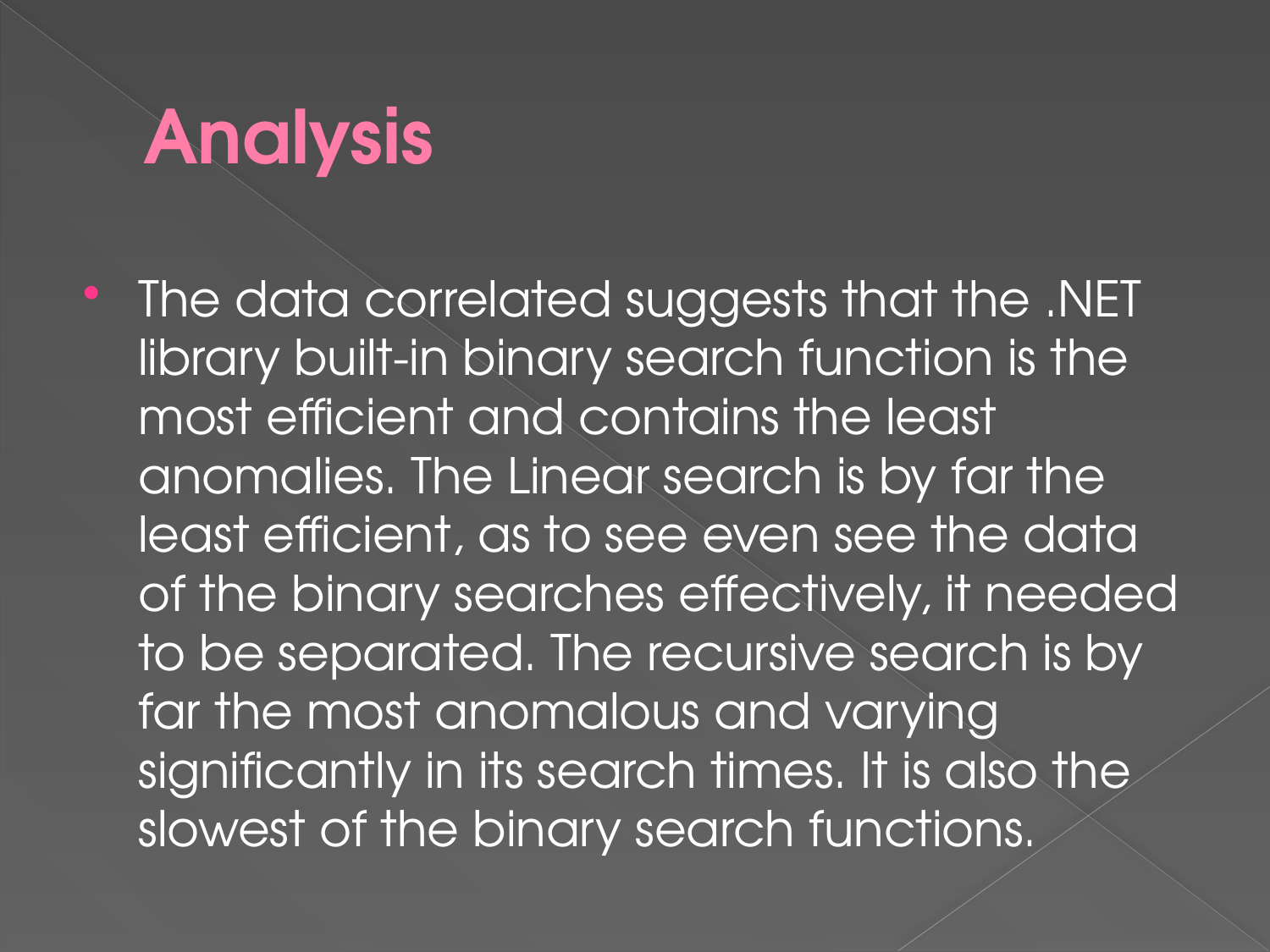

# Analysis
The data correlated suggests that the .NET library built-in binary search function is the most efficient and contains the least anomalies. The Linear search is by far the least efficient, as to see even see the data of the binary searches effectively, it needed to be separated. The recursive search is by far the most anomalous and varying significantly in its search times. It is also the slowest of the binary search functions.